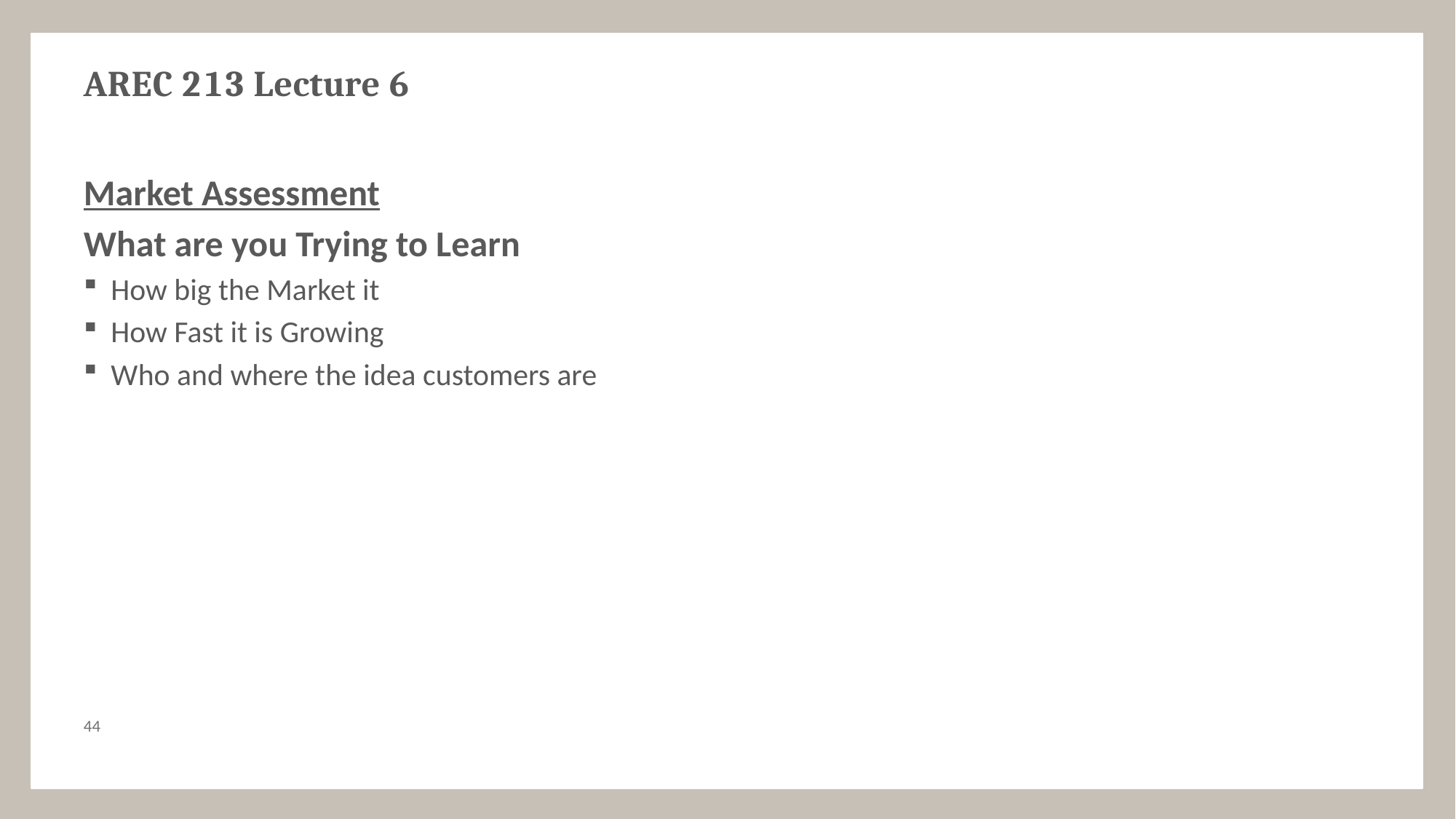

# AREC 213 Lecture 6
Market Assessment
What are you Trying to Learn
How big the Market it
How Fast it is Growing
Who and where the idea customers are
44